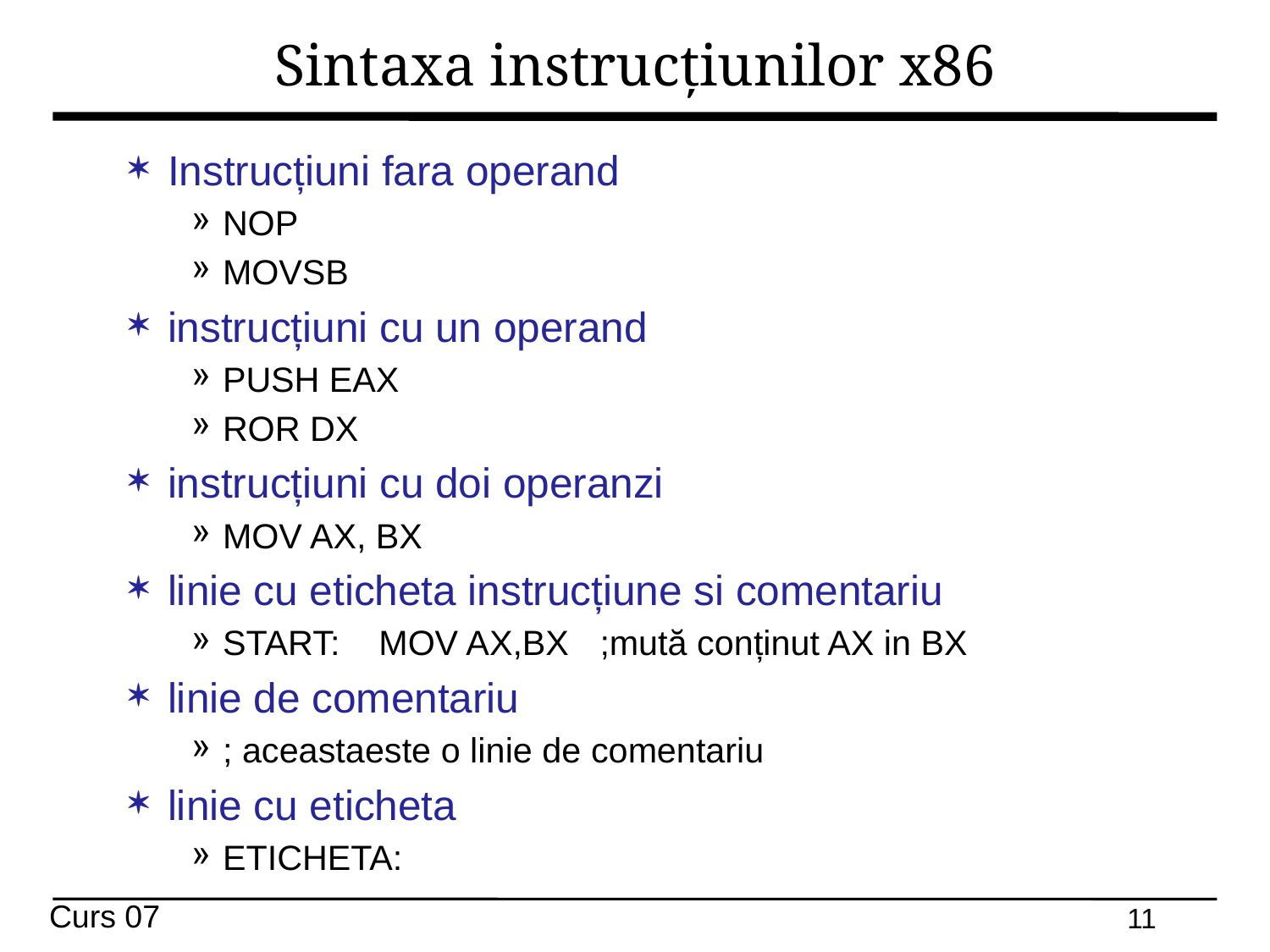

# Sintaxa instrucțiunilor x86
Instrucțiuni fara operand
NOP
MOVSB
instrucțiuni cu un operand
PUSH EAX
ROR DX
instrucțiuni cu doi operanzi
MOV AX, BX
linie cu eticheta instrucțiune si comentariu
START:    MOV AX,BX		;mută conținut AX in BX
linie de comentariu
; aceastaeste o linie de comentariu
linie cu eticheta
ETICHETA: